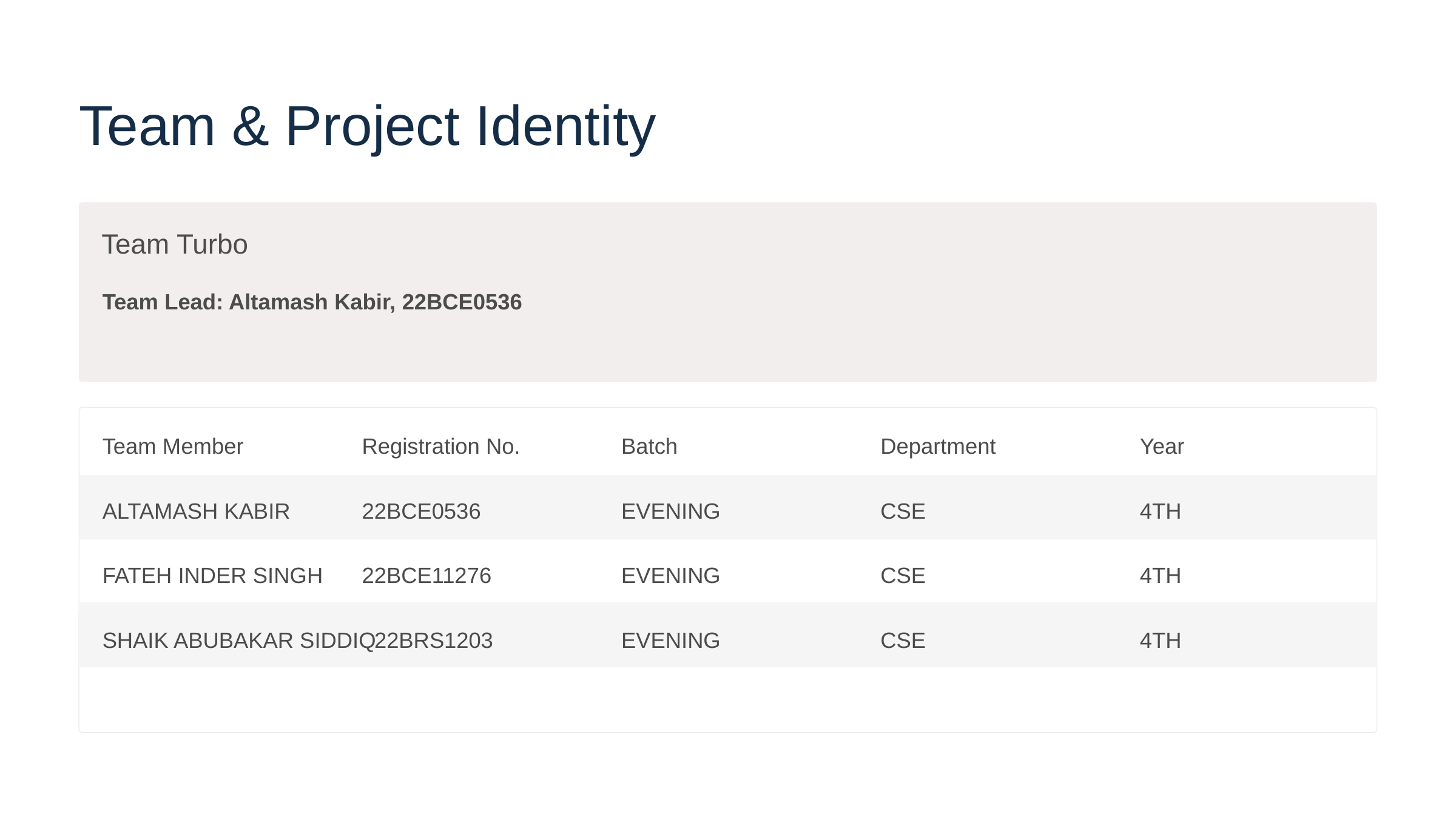

Team & Project Identity

Team Turbo

Team Lead: Altamash Kabir, 22BCE0536

Team Member
Registration No.
Batch
Department
Year

ALTAMASH KABIR
22BCE0536
EVENING
CSE
4TH

FATEH INDER SINGH
22BCE11276
EVENING
CSE
4TH

SHAIK ABUBAKAR SIDDIQ
  22BRS1203
EVENING
CSE
4TH